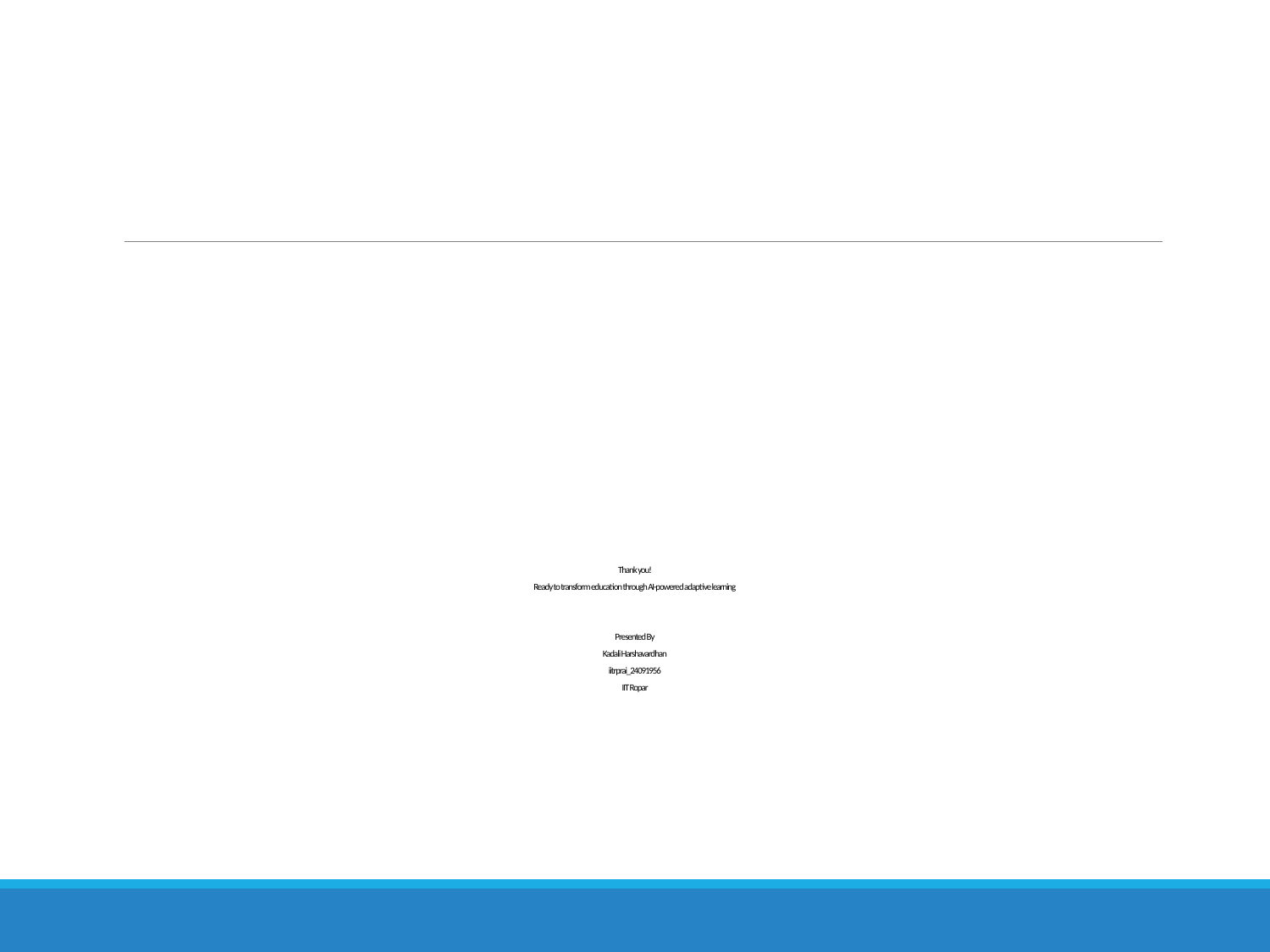

# Thank you!
Ready to transform education through AI-powered adaptive learning
Presented By
Kadali Harshavardhan
iitrprai_24091956
IIT Ropar